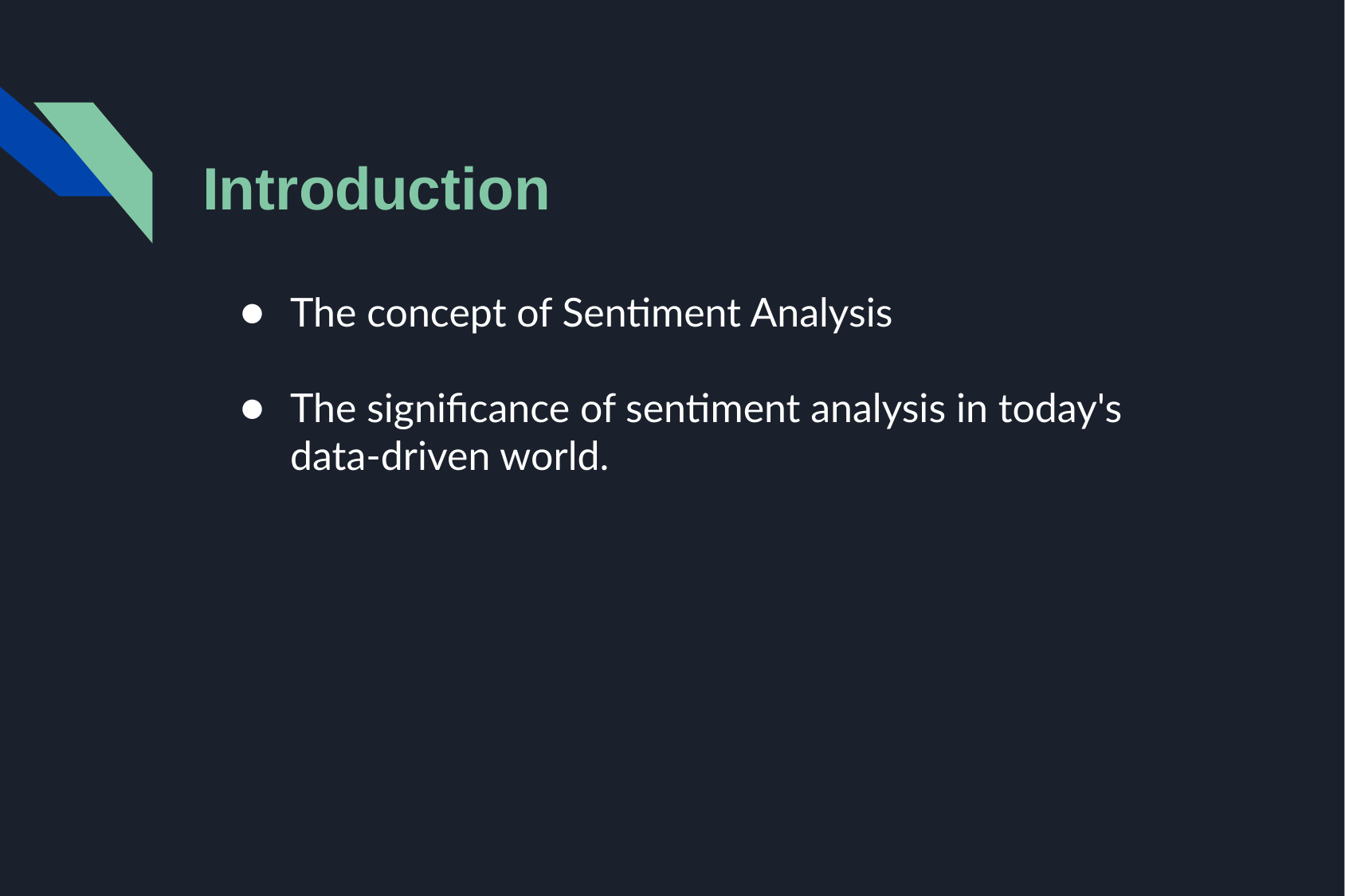

# Introduction
The concept of Sentiment Analysis

The significance of sentiment analysis in today's data-driven world.